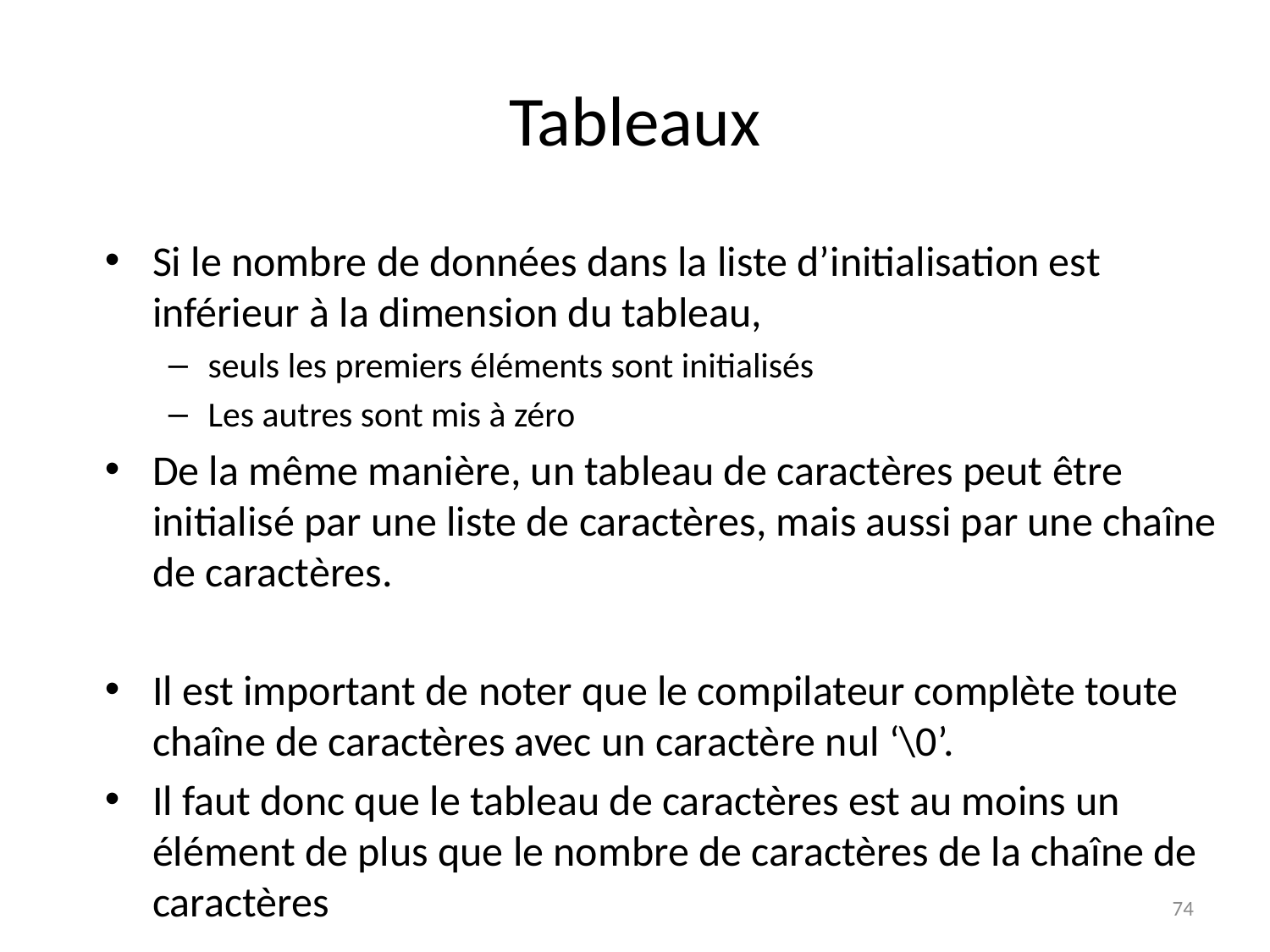

# Tableaux
Si le nombre de données dans la liste d’initialisation est inférieur à la dimension du tableau,
seuls les premiers éléments sont initialisés
Les autres sont mis à zéro
De la même manière, un tableau de caractères peut être initialisé par une liste de caractères, mais aussi par une chaîne de caractères.

Il est important de noter que le compilateur complète toute chaîne de caractères avec un caractère nul ‘\0’.
Il faut donc que le tableau de caractères est au moins un élément de plus que le nombre de caractères de la chaîne de caractères
74